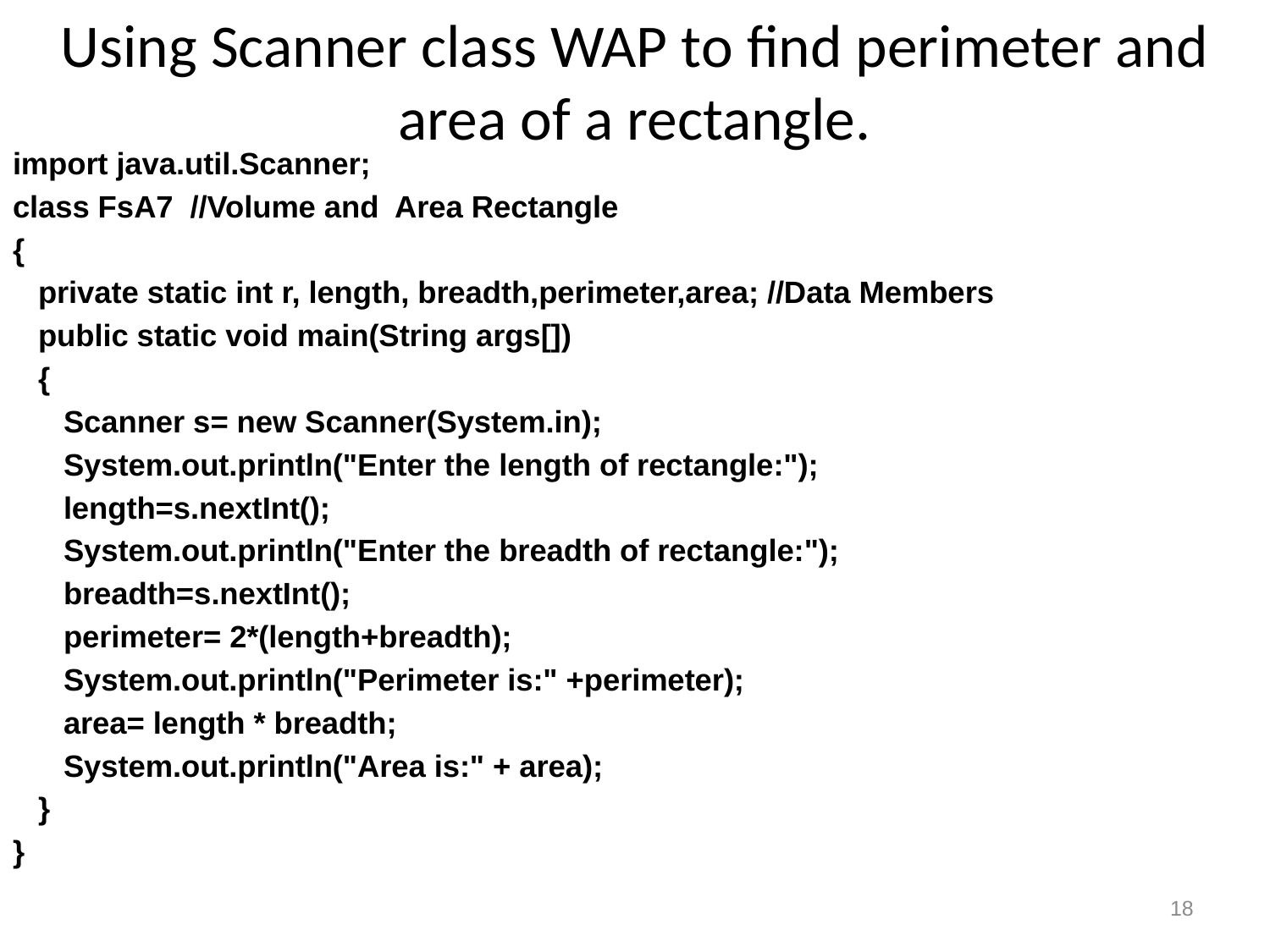

# Using Scanner class WAP to find perimeter and area of a rectangle.
import java.util.Scanner;
class FsA7  //Volume and  Area Rectangle
{
   private static int r, length, breadth,perimeter,area; //Data Members
   public static void main(String args[])
   {
      Scanner s= new Scanner(System.in);
      System.out.println("Enter the length of rectangle:");
      length=s.nextInt();
      System.out.println("Enter the breadth of rectangle:");
      breadth=s.nextInt();
      perimeter= 2*(length+breadth);
      System.out.println("Perimeter is:" +perimeter);
      area= length * breadth;
      System.out.println("Area is:" + area);
   }
}

18